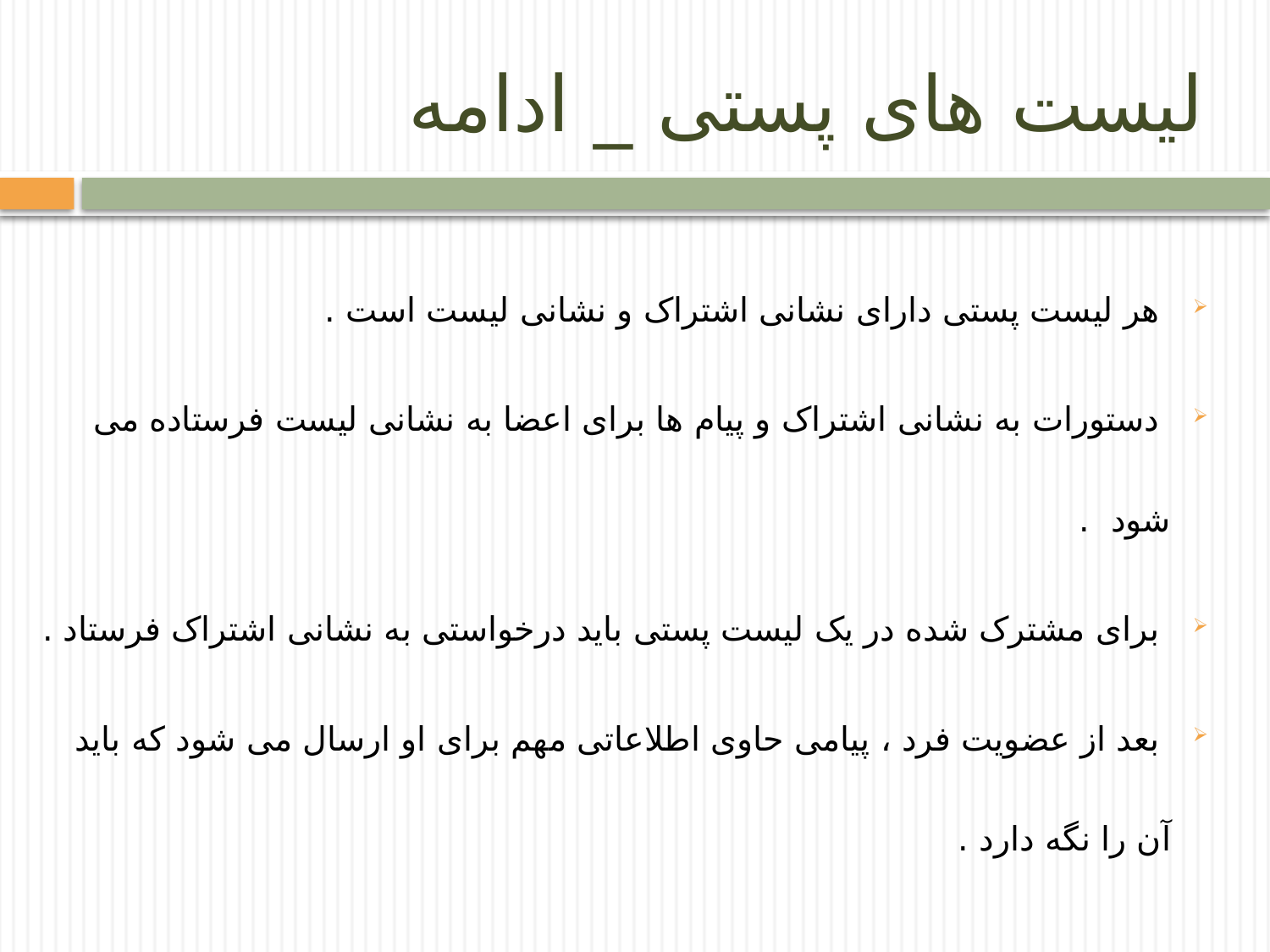

# لیست های پستی _ ادامه
 هر لیست پستی دارای نشانی اشتراک و نشانی لیست است .
 دستورات به نشانی اشتراک و پیام ها برای اعضا به نشانی لیست فرستاده می شود  .
 برای مشترک شده در یک لیست پستی باید درخواستی به نشانی اشتراک فرستاد .
 بعد از عضویت فرد ، پیامی حاوی اطلاعاتی مهم برای او ارسال می شود که باید آن را نگه دارد .